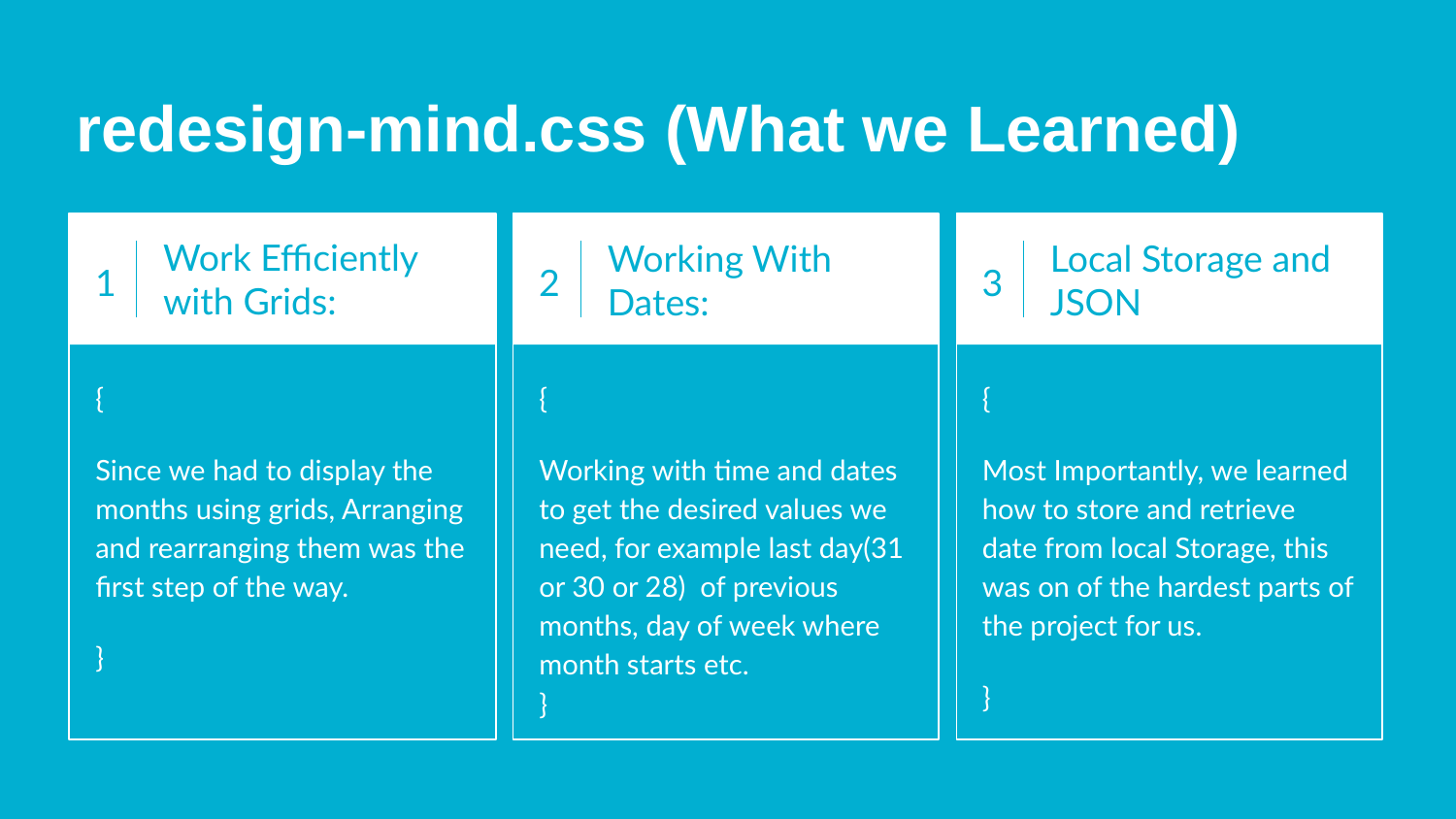

redesign-mind.css (What we Learned)
1
Work Efficiently with Grids:
2
3

Working With Dates:

Local Storage and JSON
{
Since we had to display the months using grids, Arranging and rearranging them was the first step of the way.
}

{
Working with time and dates to get the desired values we need, for example last day(31 or 30 or 28)  of previous months, day of week where month starts etc.
}
{
Most Importantly, we learned how to store and retrieve date from local Storage, this was on of the hardest parts of the project for us.
}